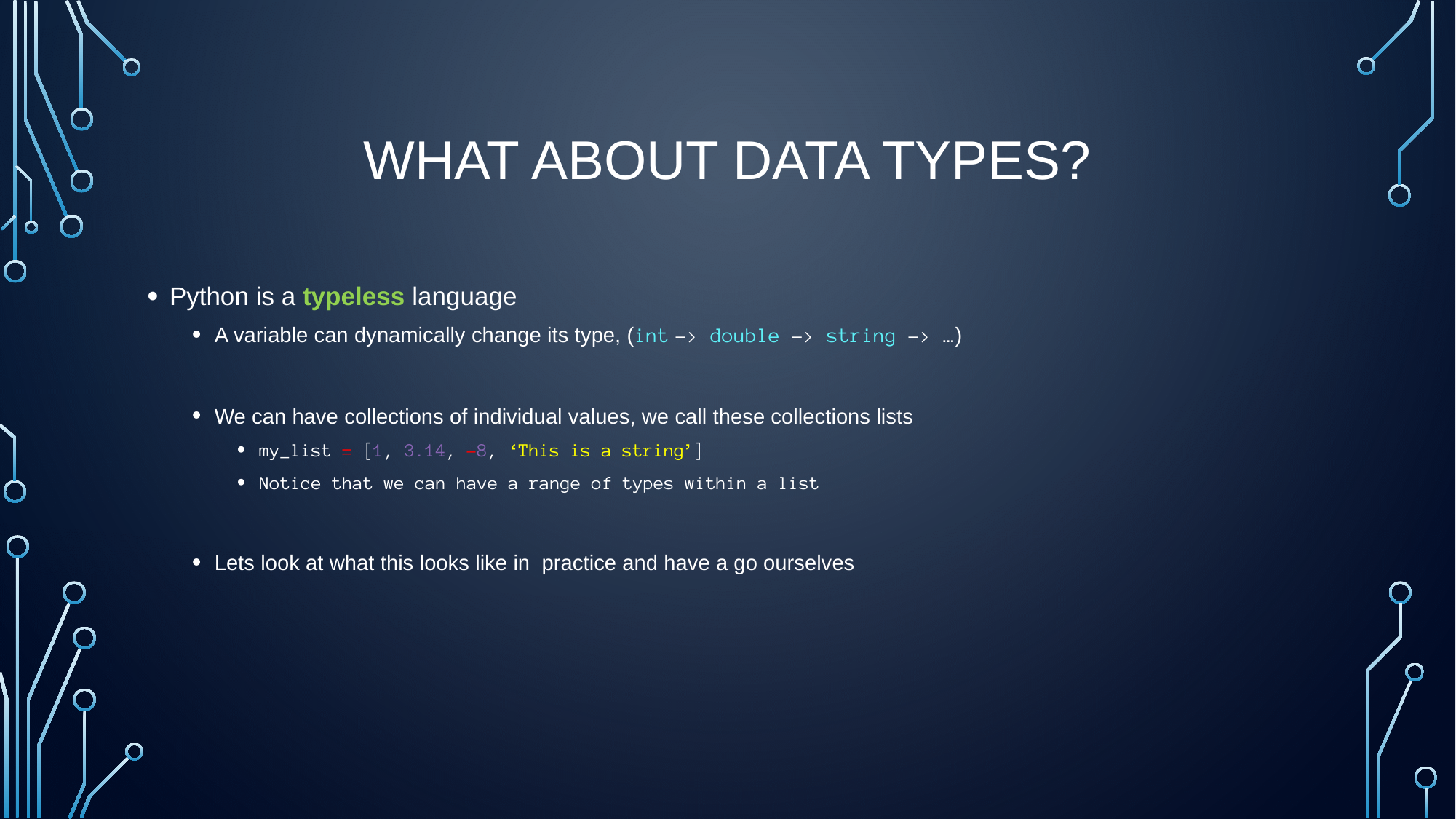

# What about data types?
Python is a typeless language
A variable can dynamically change its type, (int -> double -> string -> …)

We can have collections of individual values, we call these collections lists
my_list = [1, 3.14, -8, ‘This is a string’]
Notice that we can have a range of types within a list

Lets look at what this looks like in  practice and have a go ourselves